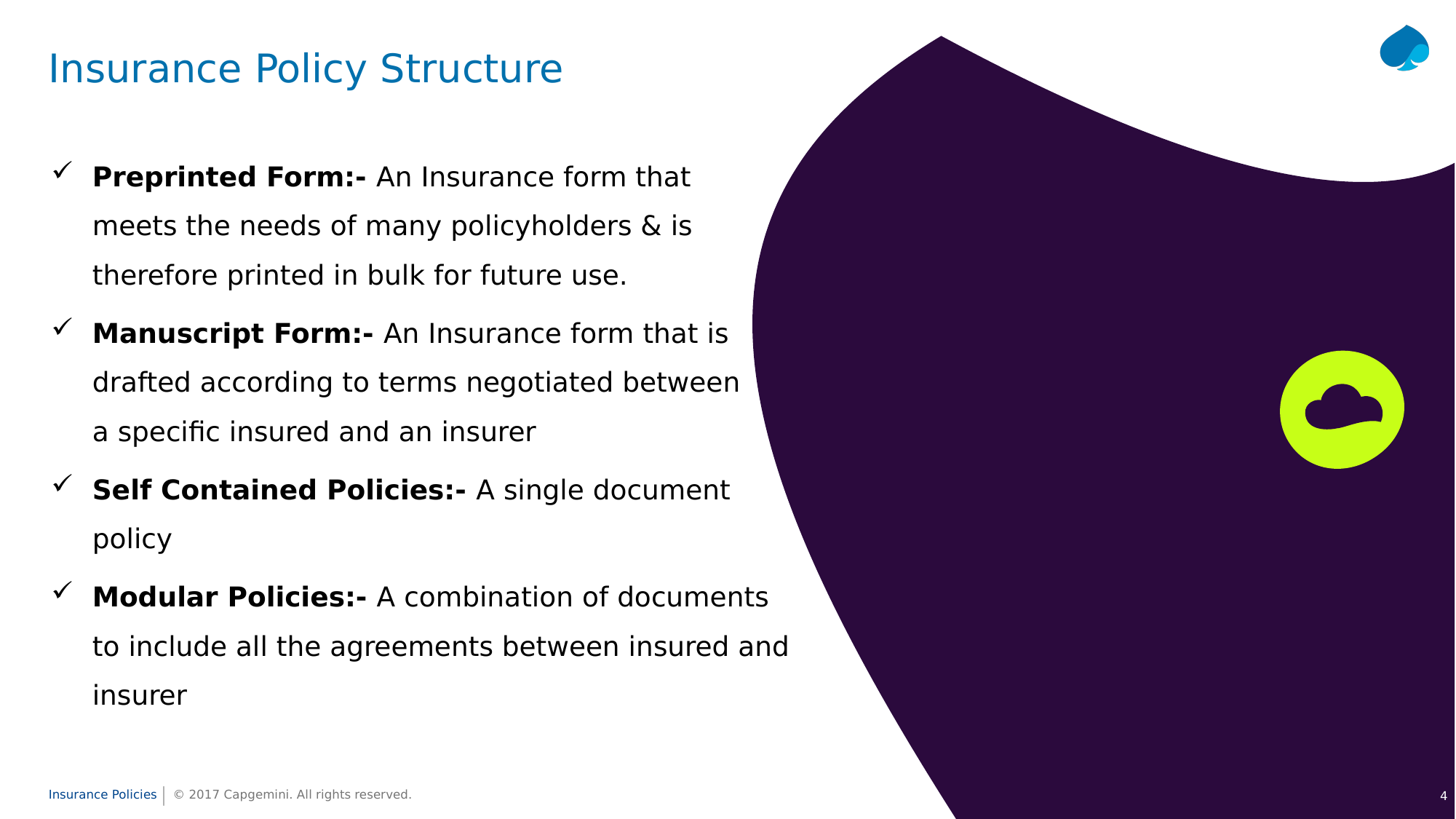

# Insurance Policy Structure
Preprinted Form:- An Insurance form that
meets the needs of many policyholders & is therefore printed in bulk for future use.
Manuscript Form:- An Insurance form that is drafted according to terms negotiated between
a specific insured and an insurer
Self Contained Policies:- A single document policy
Modular Policies:- A combination of documents to include all the agreements between insured and insurer